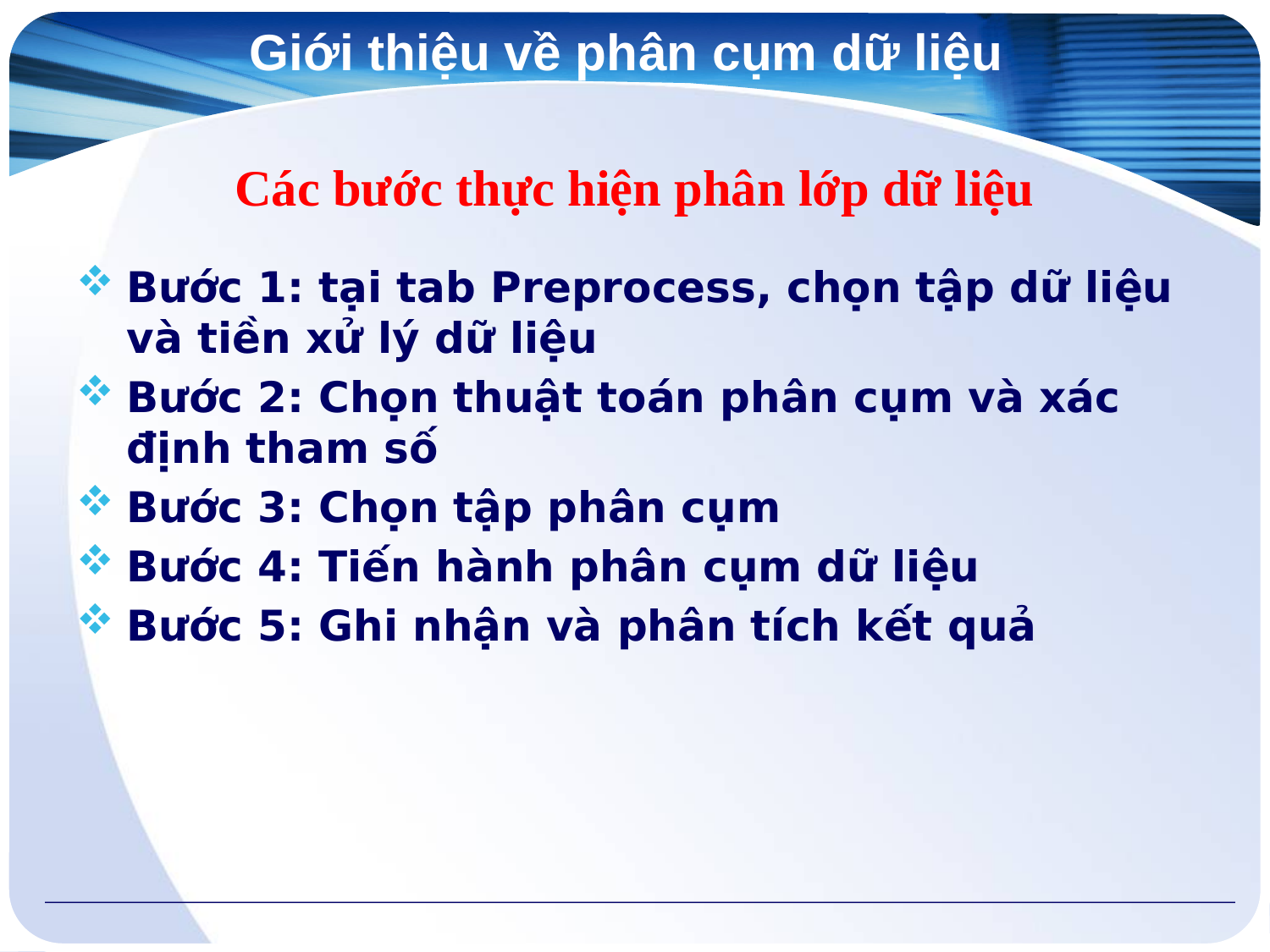

Giới thiệu về phân cụm dữ liệu
# Các bước thực hiện phân lớp dữ liệu
Bước 1: tại tab Preprocess, chọn tập dữ liệu và tiền xử lý dữ liệu
Bước 2: Chọn thuật toán phân cụm và xác định tham số
Bước 3: Chọn tập phân cụm
Bước 4: Tiến hành phân cụm dữ liệu
Bước 5: Ghi nhận và phân tích kết quả